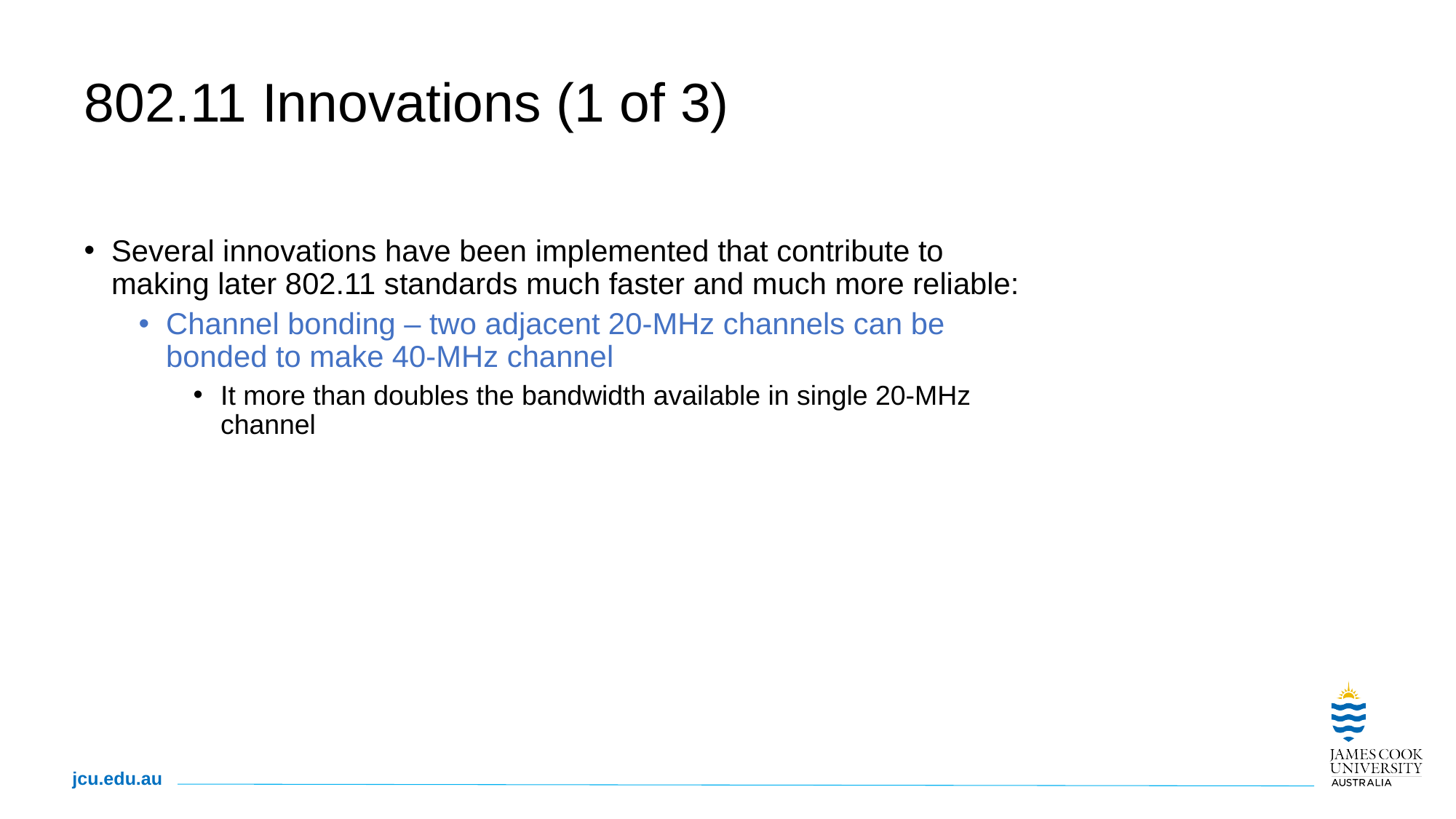

# 802.11 Innovations (1 of 3)
Several innovations have been implemented that contribute to making later 802.11 standards much faster and much more reliable:
Channel bonding – two adjacent 20-MHz channels can be bonded to make 40-MHz channel
It more than doubles the bandwidth available in single 20-MHz channel